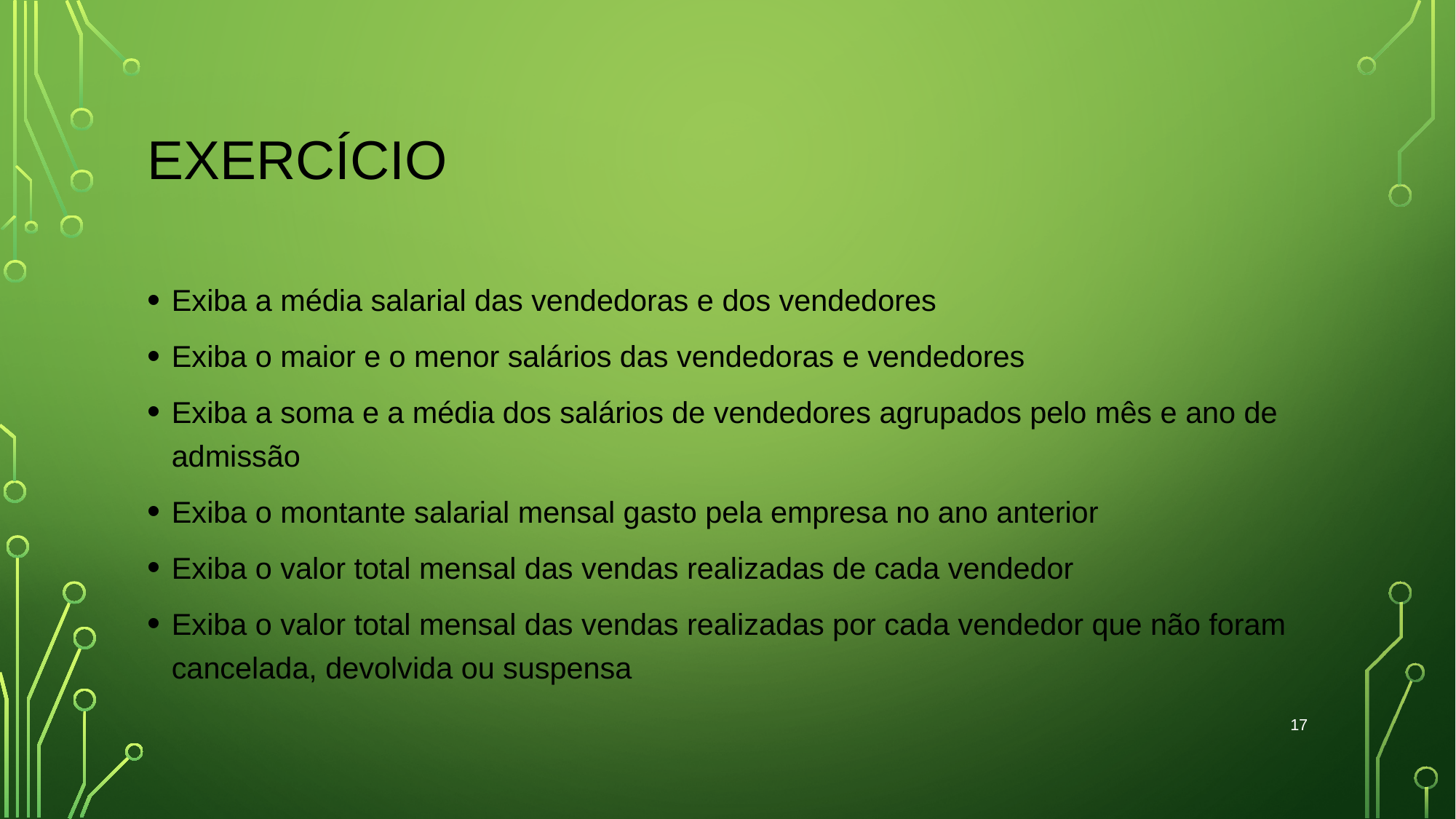

# EXERCÍCIO
Exiba a média salarial das vendedoras e dos vendedores
Exiba o maior e o menor salários das vendedoras e vendedores
Exiba a soma e a média dos salários de vendedores agrupados pelo mês e ano de admissão
Exiba o montante salarial mensal gasto pela empresa no ano anterior
Exiba o valor total mensal das vendas realizadas de cada vendedor
Exiba o valor total mensal das vendas realizadas por cada vendedor que não foram cancelada, devolvida ou suspensa
17